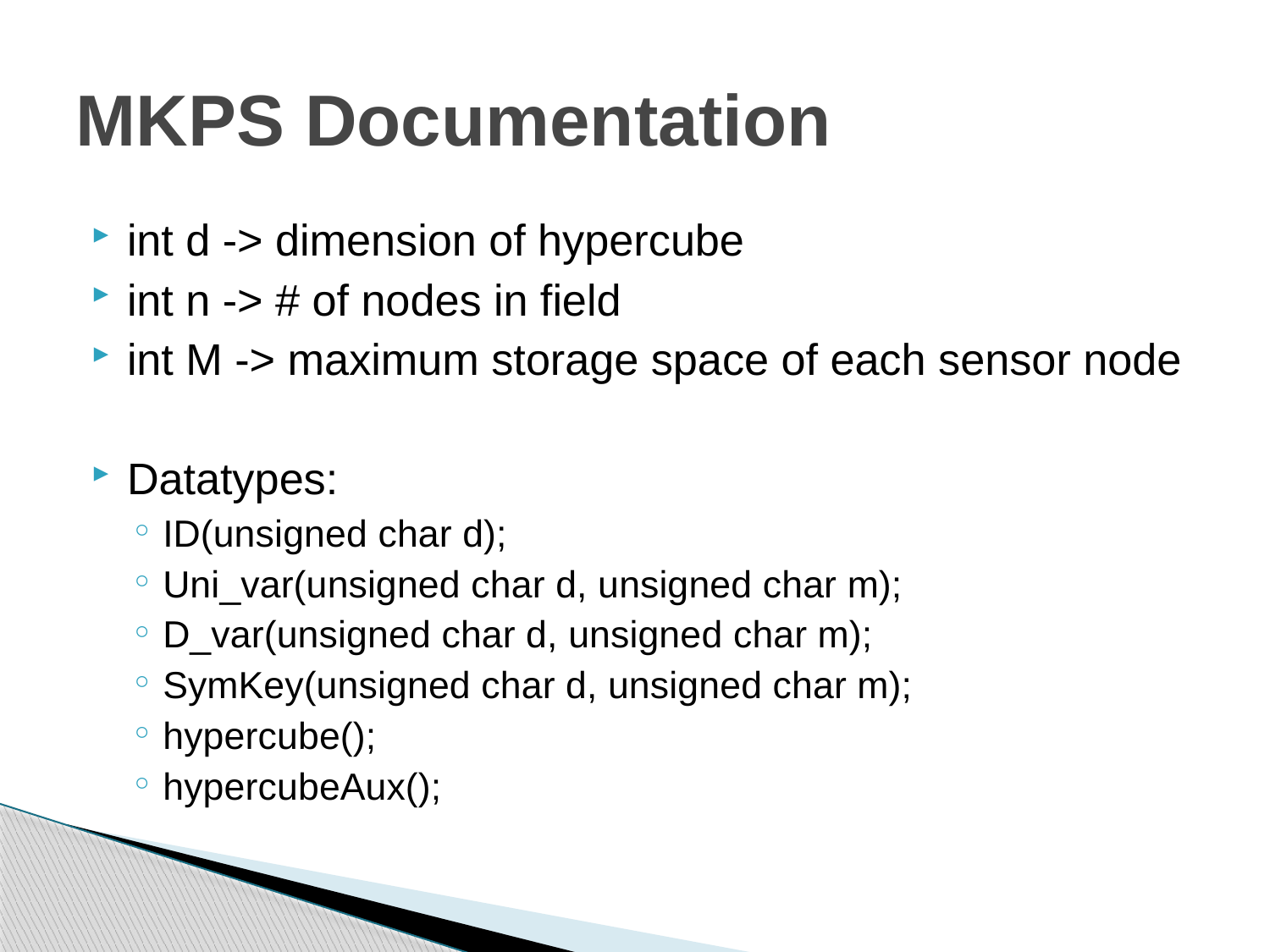

# MKPS Documentation
int d -> dimension of hypercube
int n -> # of nodes in field
int M -> maximum storage space of each sensor node

Datatypes:
ID(unsigned char d);
Uni_var(unsigned char d, unsigned char m);
D_var(unsigned char d, unsigned char m);
SymKey(unsigned char d, unsigned char m);
hypercube();
hypercubeAux();